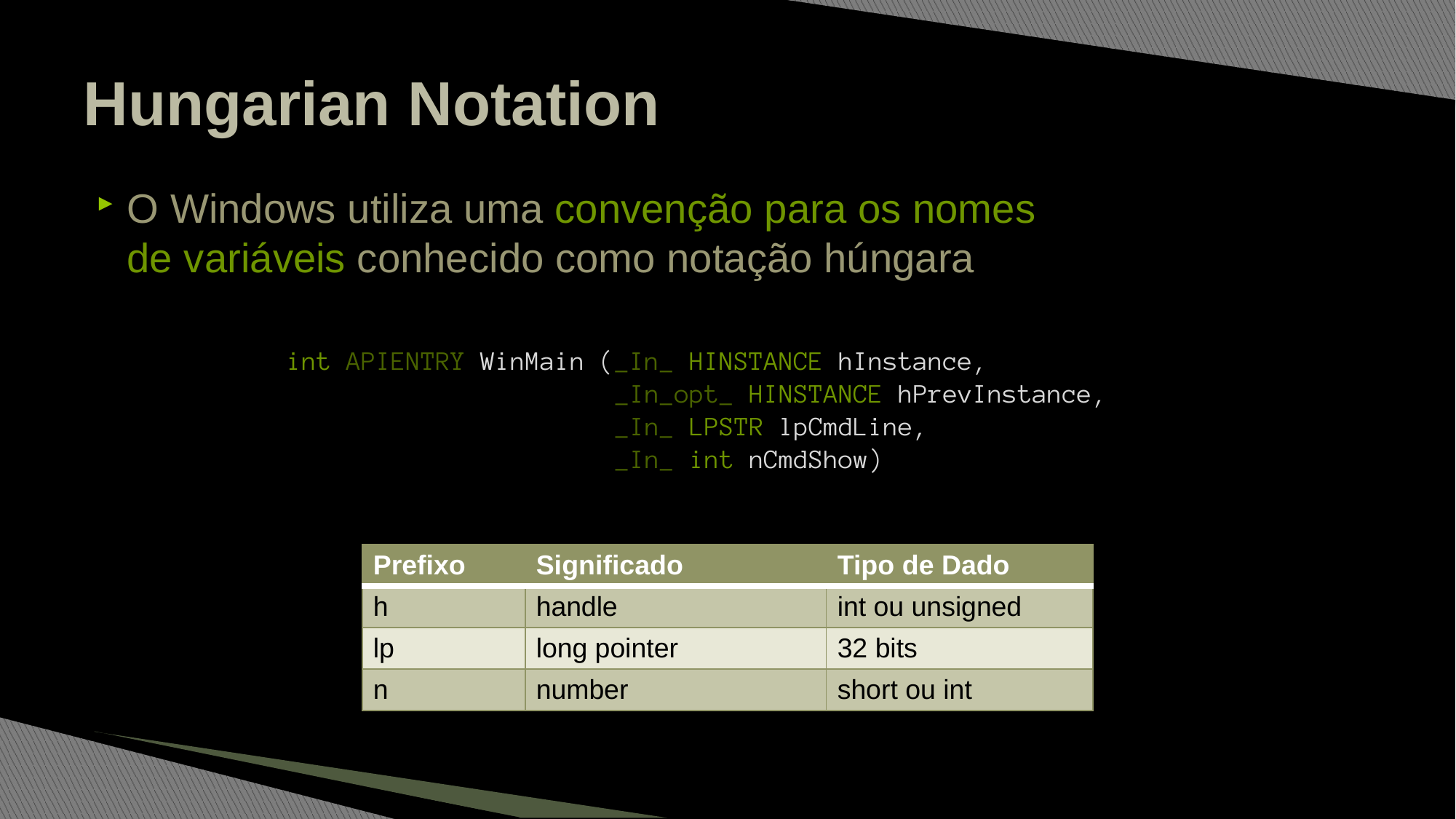

# Hungarian Notation
O Windows utiliza uma convenção para os nomes
de variáveis conhecido como notação húngara

int APIENTRY WinMain (_In_ HINSTANCE hInstance,
                      _In_opt_ HINSTANCE hPrevInstance,
                      _In_ LPSTR lpCmdLine,
                      _In_ int nCmdShow)
| Prefixo | Significado | Tipo de Dado |
| --- | --- | --- |
| h | handle | int ou unsigned |
| lp | long pointer | 32 bits |
| n | number | short ou int |